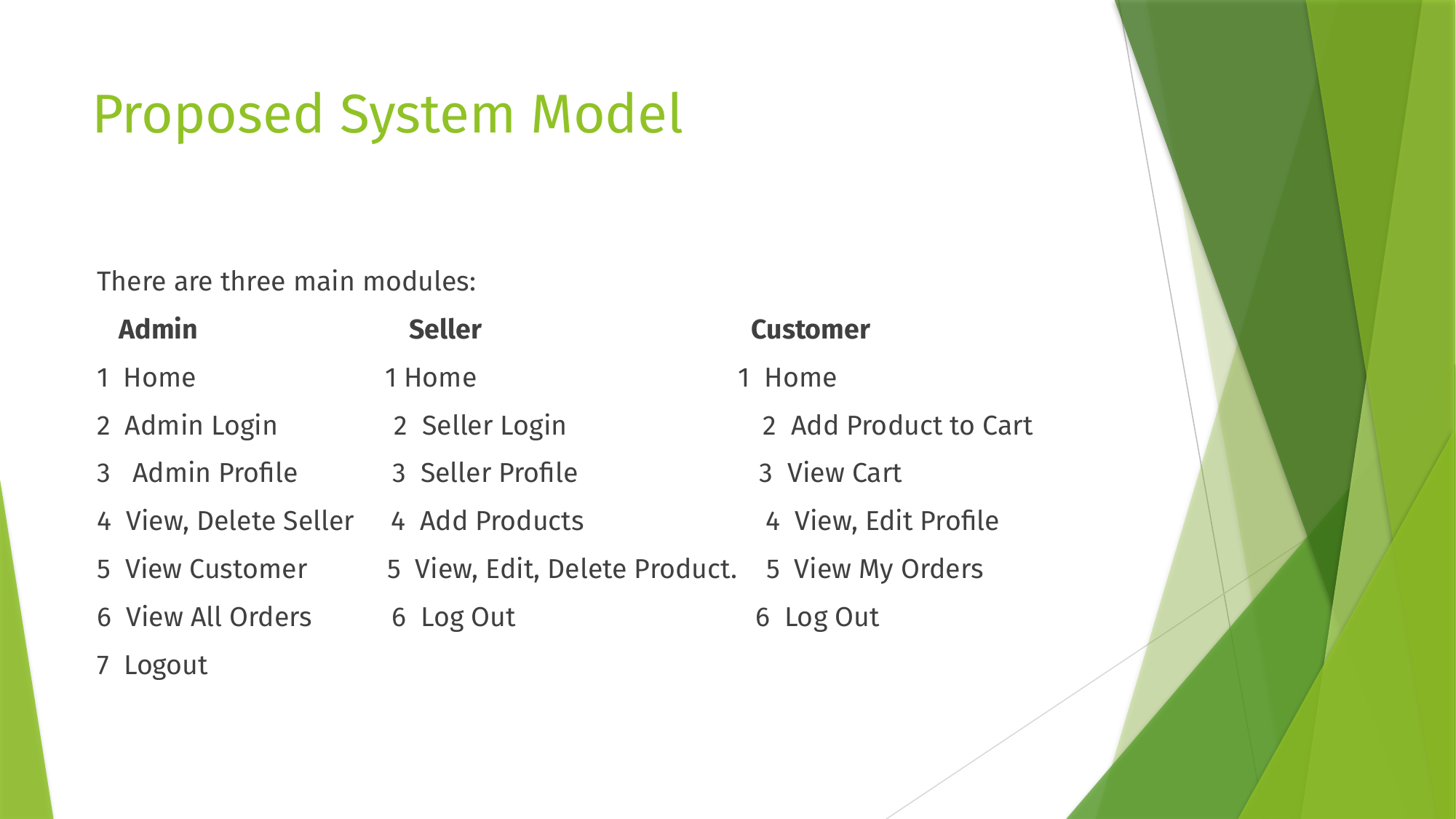

# Proposed System Model
There are three main modules:
   Admin                             Seller                                     Customer
1  Home                          1 Home                                    1  Home
2  Admin Login                2  Seller Login                           2  Add Product to Cart
3   Admin Profile             3  Seller Profile                         3  View Cart
4  View, Delete Seller     4  Add Products                         4  View, Edit Profile
5  View Customer           5  View, Edit, Delete Product.    5  View My Orders
6  View All Orders           6  Log Out                                 6  Log Out
7  Logout